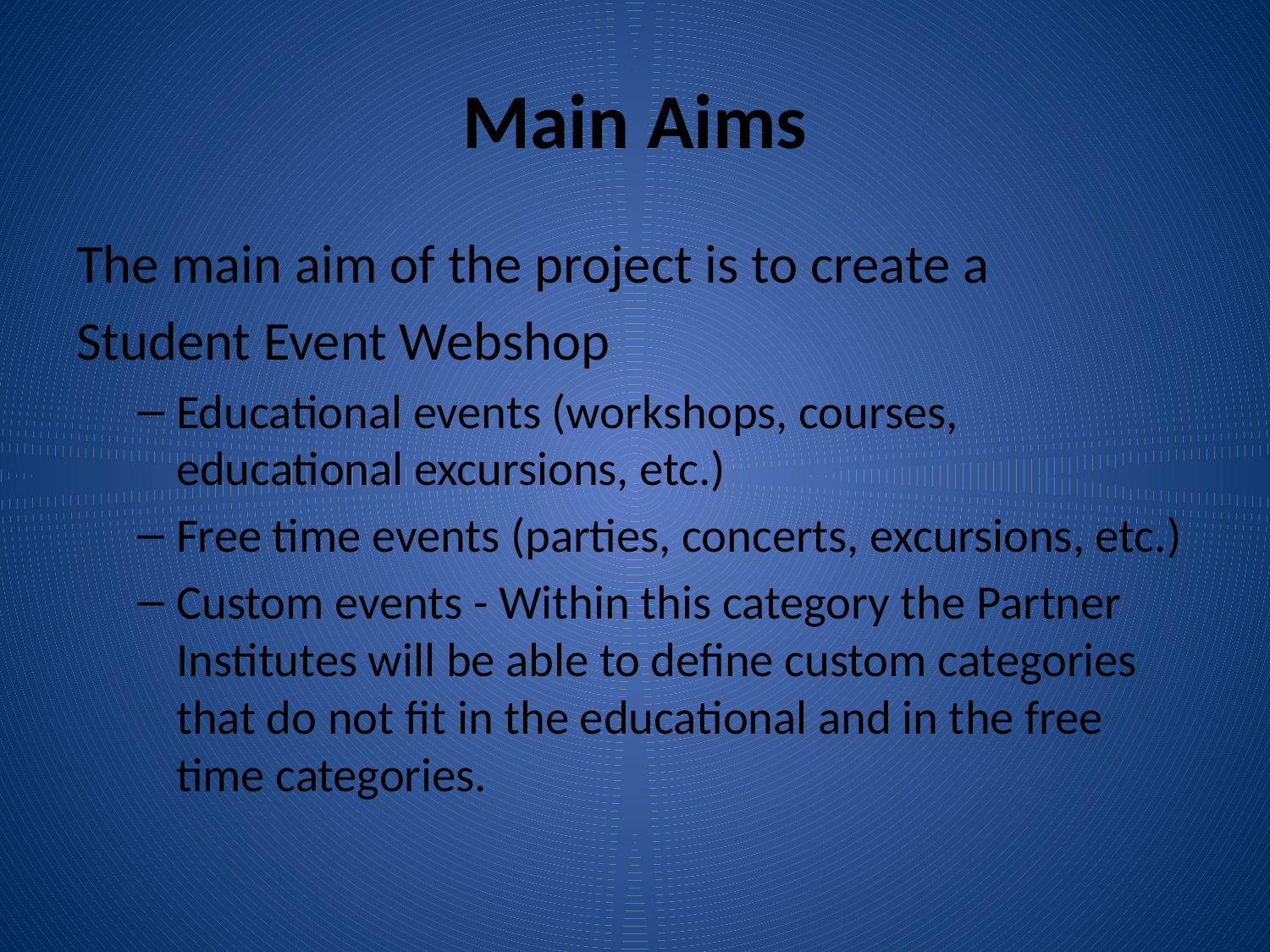

# Main Aims
The main aim of the project is to create a
Student Event Webshop
Educational events (workshops, courses, educational excursions, etc.)
Free time events (parties, concerts, excursions, etc.)
Custom events - Within this category the Partner Institutes will be able to define custom categories that do not fit in the educational and in the free time categories.